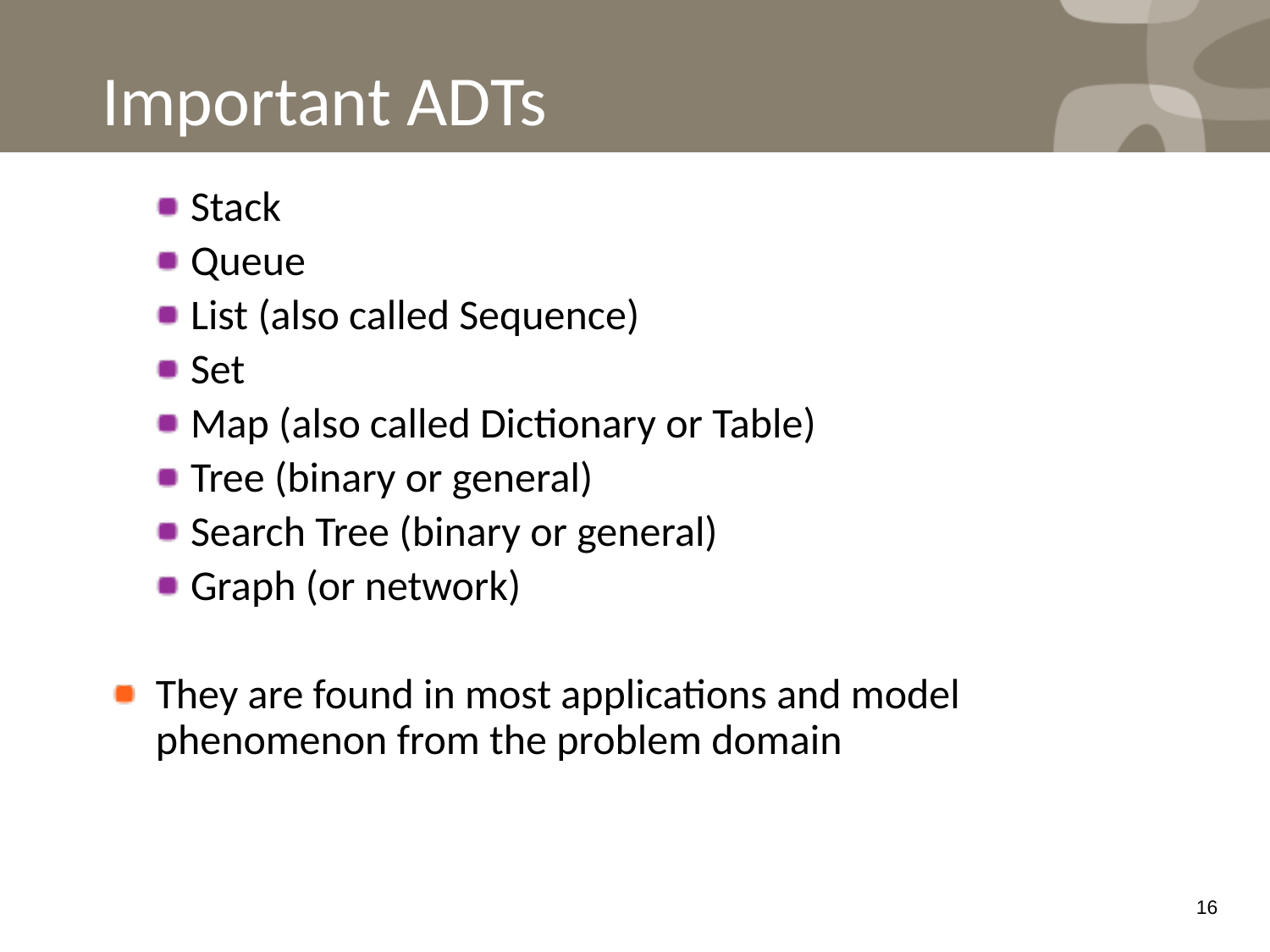

# Important ADTs
Stack
Queue
List (also called Sequence)
Set
Map (also called Dictionary or Table)
Tree (binary or general)
Search Tree (binary or general)
Graph (or network)

They are found in most applications and model phenomenon from the problem domain
16